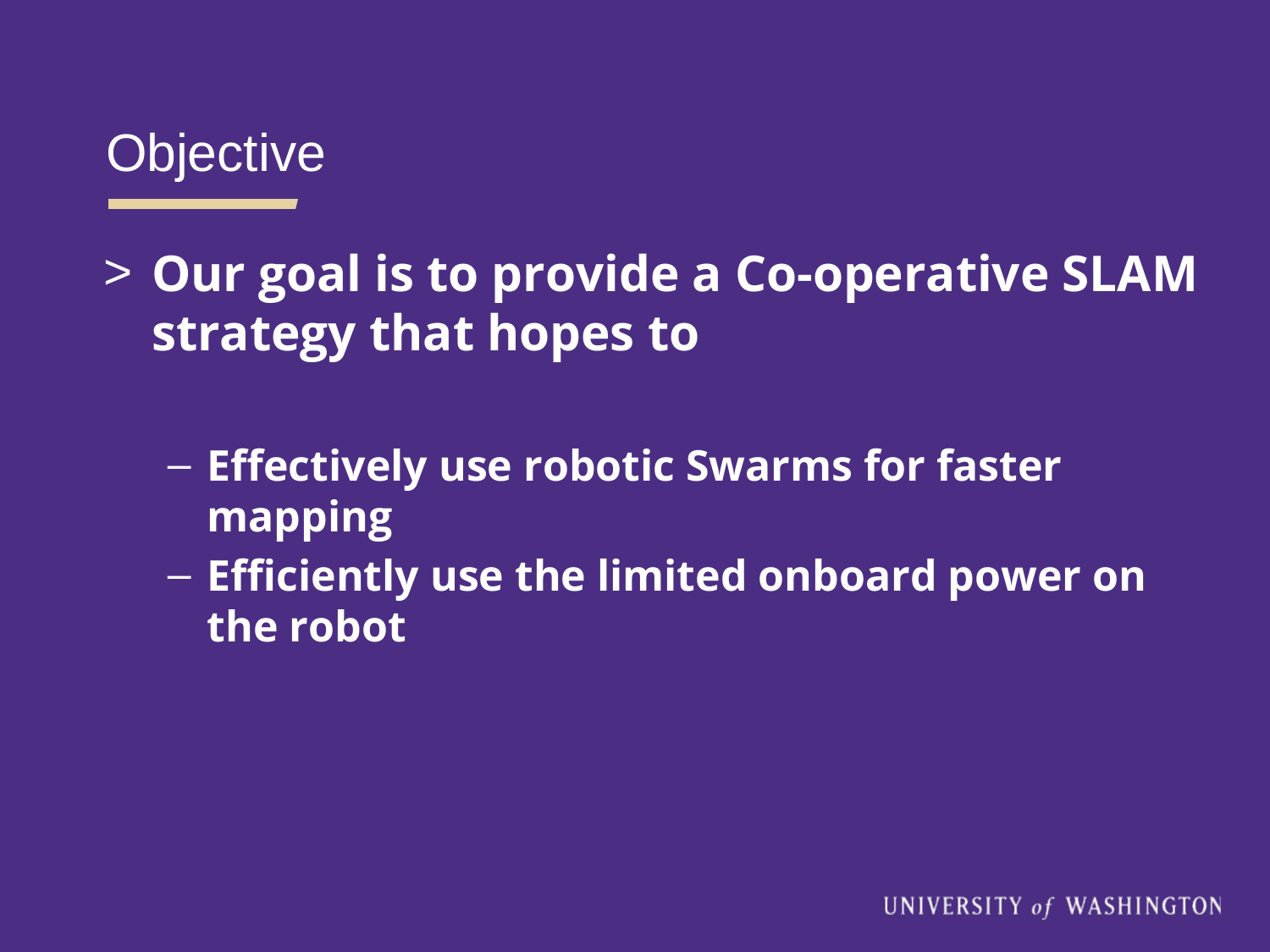

Objective
Our goal is to provide a Co-operative SLAM strategy that hopes to

Effectively use robotic Swarms for faster mapping
Efficiently use the limited onboard power on the robot